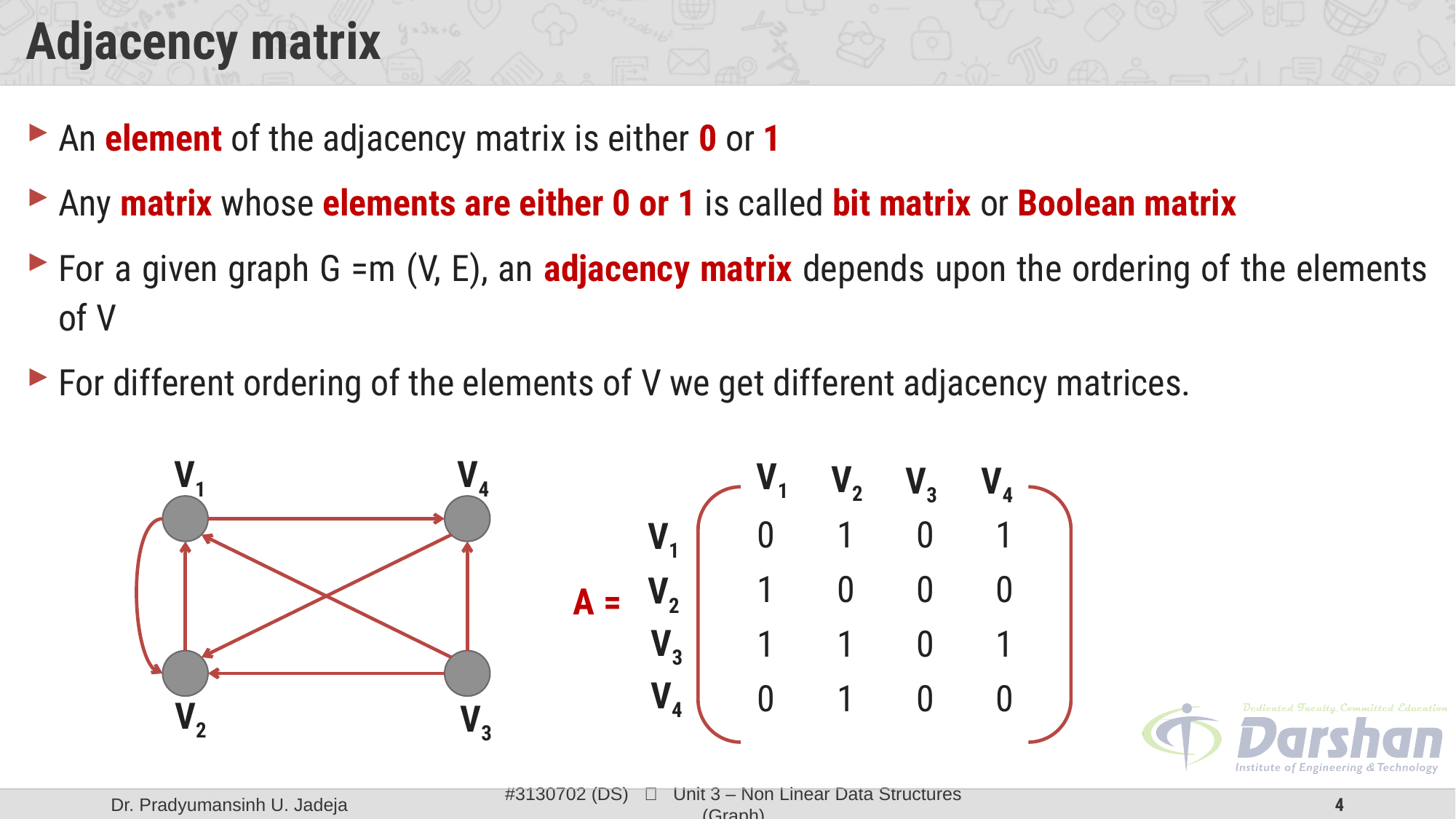

# Adjacency matrix
An element of the adjacency matrix is either 0 or 1
Any matrix whose elements are either 0 or 1 is called bit matrix or Boolean matrix
For a given graph G =m (V, E), an adjacency matrix depends upon the ordering of the elements of V
For different ordering of the elements of V we get different adjacency matrices.

V1
V4
V1
V2
V3
V4

V1
| 0 | 1 | 0 | 1 |
| --- | --- | --- | --- |
| 1 | 0 | 0 | 0 |
| 1 | 1 | 0 | 1 |
| 0 | 1 | 0 | 0 |
V2
A =
V3

V4
V2
V3